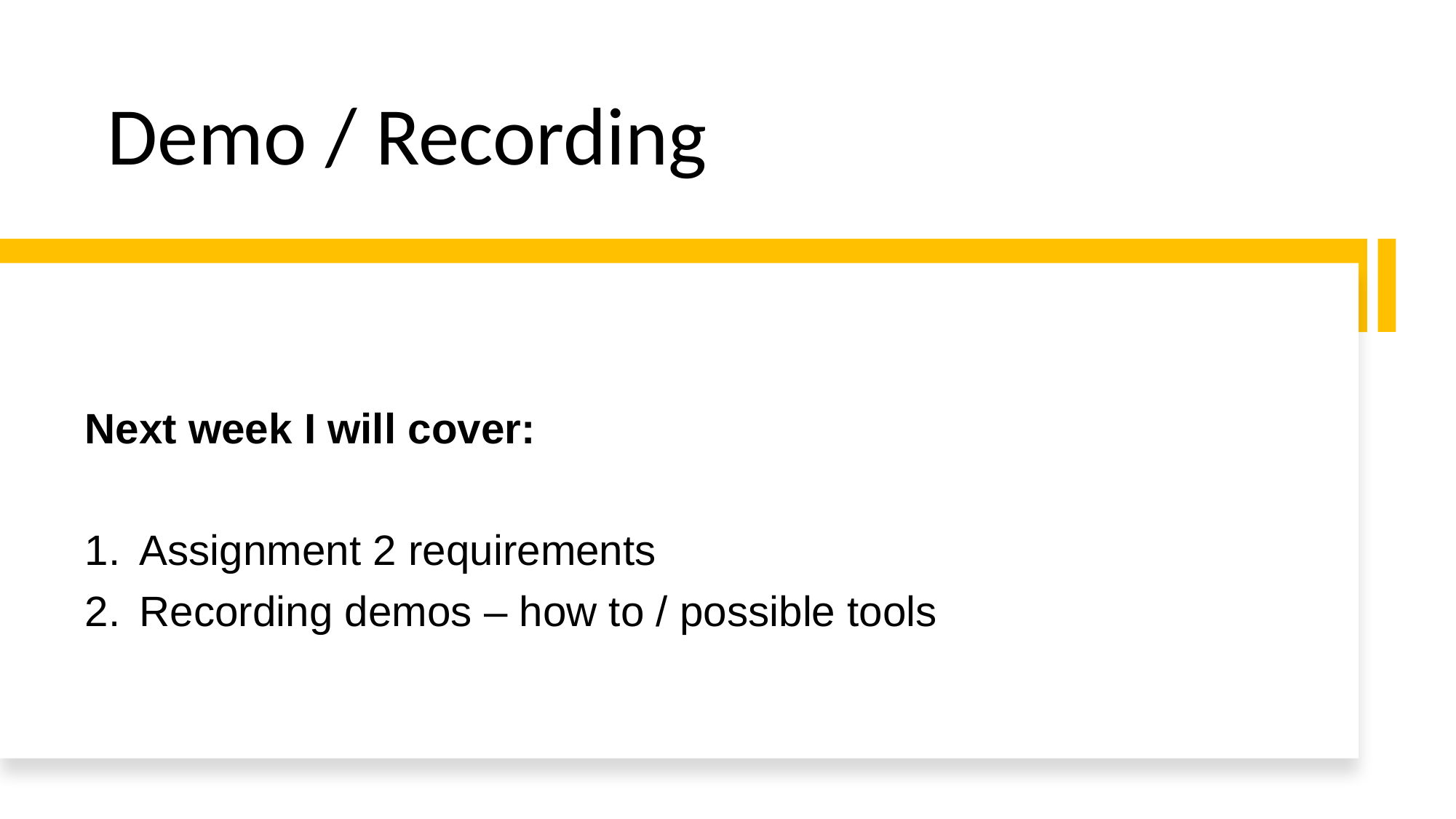

# Demo / Recording

Next week I will cover:

Assignment 2 requirements
Recording demos – how to / possible tools